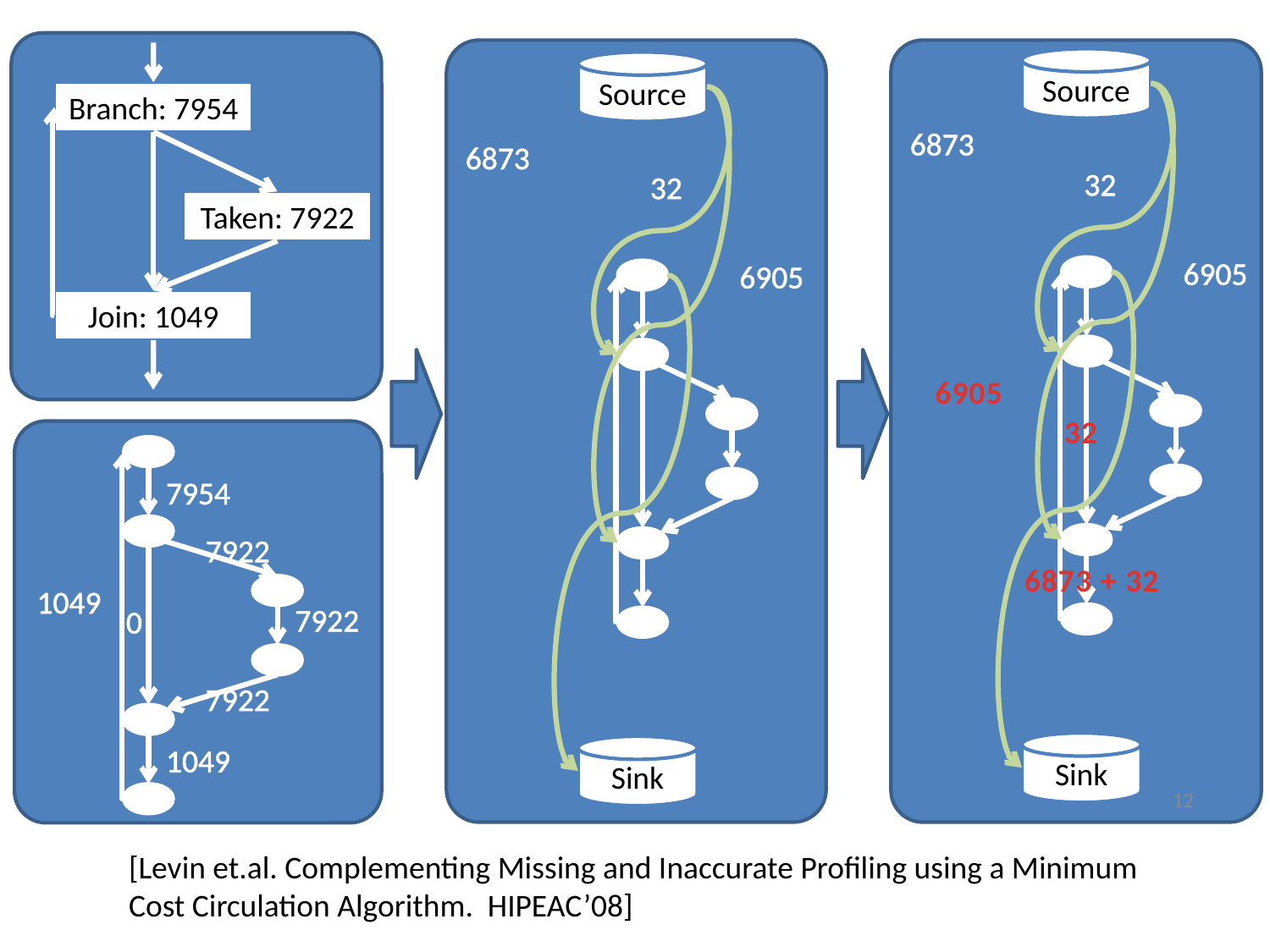

Source
Source
Branch: 7954
6873
6873
32
32
Taken: 7922
6905
6905

Join: 1049

6905

32

7954

7922

6873 + 32
1049

7922
0

7922

Sink
1049
Sink
12

[Levin et.al. Complementing Missing and Inaccurate Profiling using a Minimum Cost Circulation Algorithm.  HIPEAC’08]